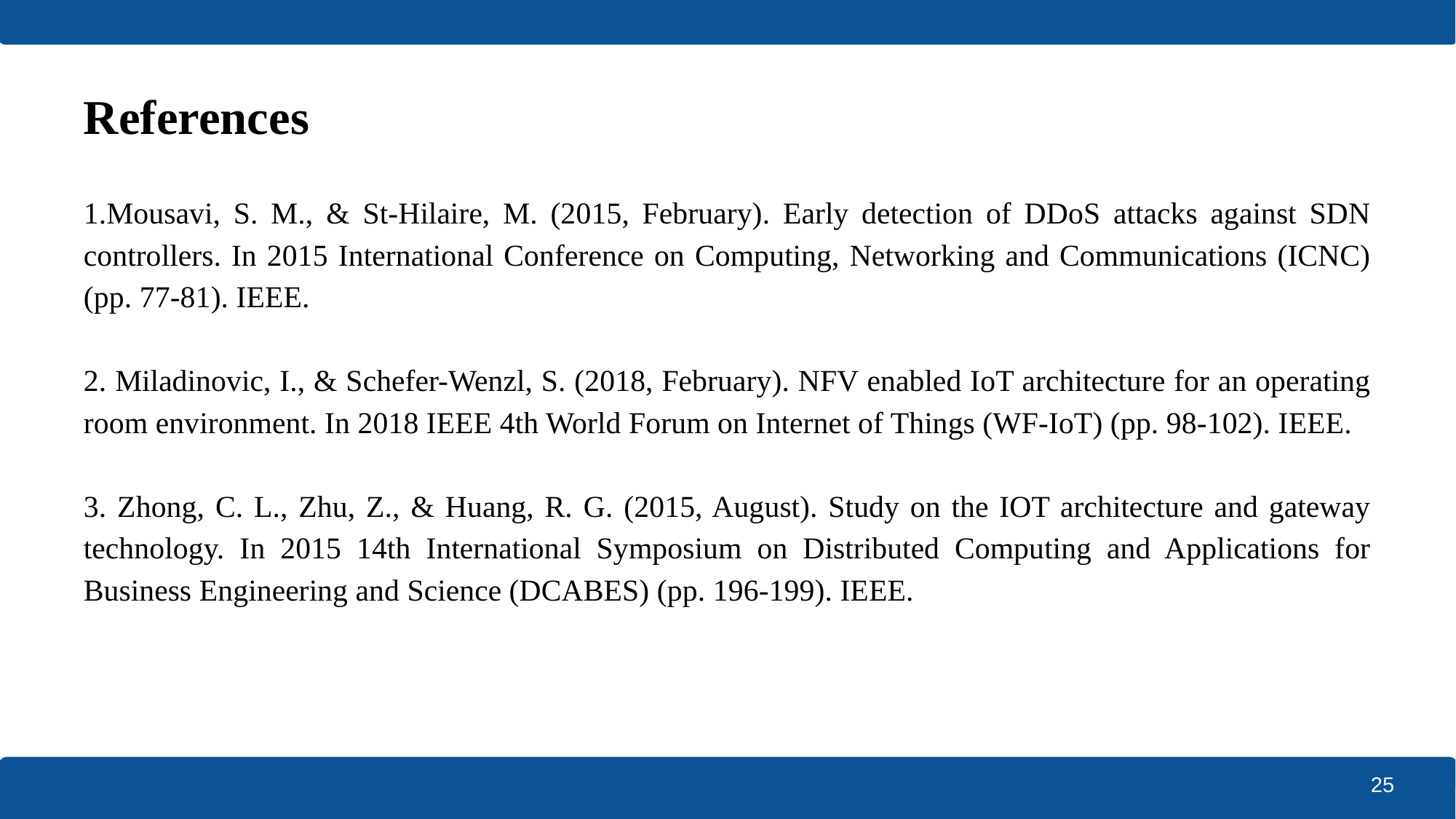

# References
1.Mousavi, S. M., & St-Hilaire, M. (2015, February). Early detection of DDoS attacks against SDN controllers. In 2015 International Conference on Computing, Networking and Communications (ICNC) (pp. 77-81). IEEE.

2. Miladinovic, I., & Schefer-Wenzl, S. (2018, February). NFV enabled IoT architecture for an operating room environment. In 2018 IEEE 4th World Forum on Internet of Things (WF-IoT) (pp. 98-102). IEEE.

3. Zhong, C. L., Zhu, Z., & Huang, R. G. (2015, August). Study on the IOT architecture and gateway technology. In 2015 14th International Symposium on Distributed Computing and Applications for Business Engineering and Science (DCABES) (pp. 196-199). IEEE.
25